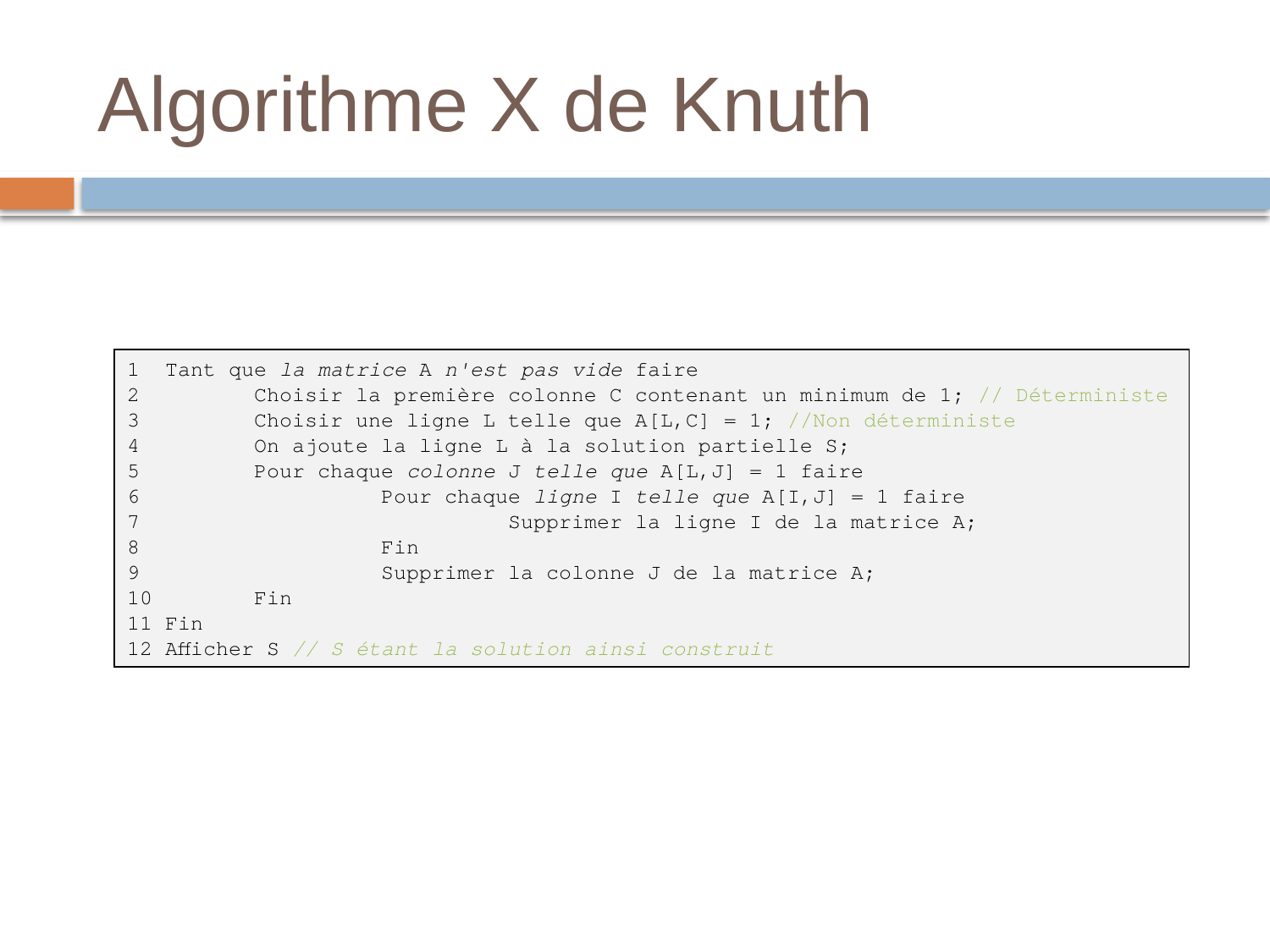

# Algorithme X de Knuth
| 1 Tant que la matrice A n'est pas vide faire 2 Choisir la première colonne C contenant un minimum de 1; // Déterministe 3 Choisir une ligne L telle que A[L,C] = 1; //Non déterministe 4 On ajoute la ligne L à la solution partielle S; 5 Pour chaque colonne J telle que A[L,J] = 1 faire 6 Pour chaque ligne I telle que A[I,J] = 1 faire 7 Supprimer la ligne I de la matrice A; 8 Fin 9 Supprimer la colonne J de la matrice A; 10 Fin 11 Fin 12 Afficher S // S étant la solution ainsi construit |
| --- |